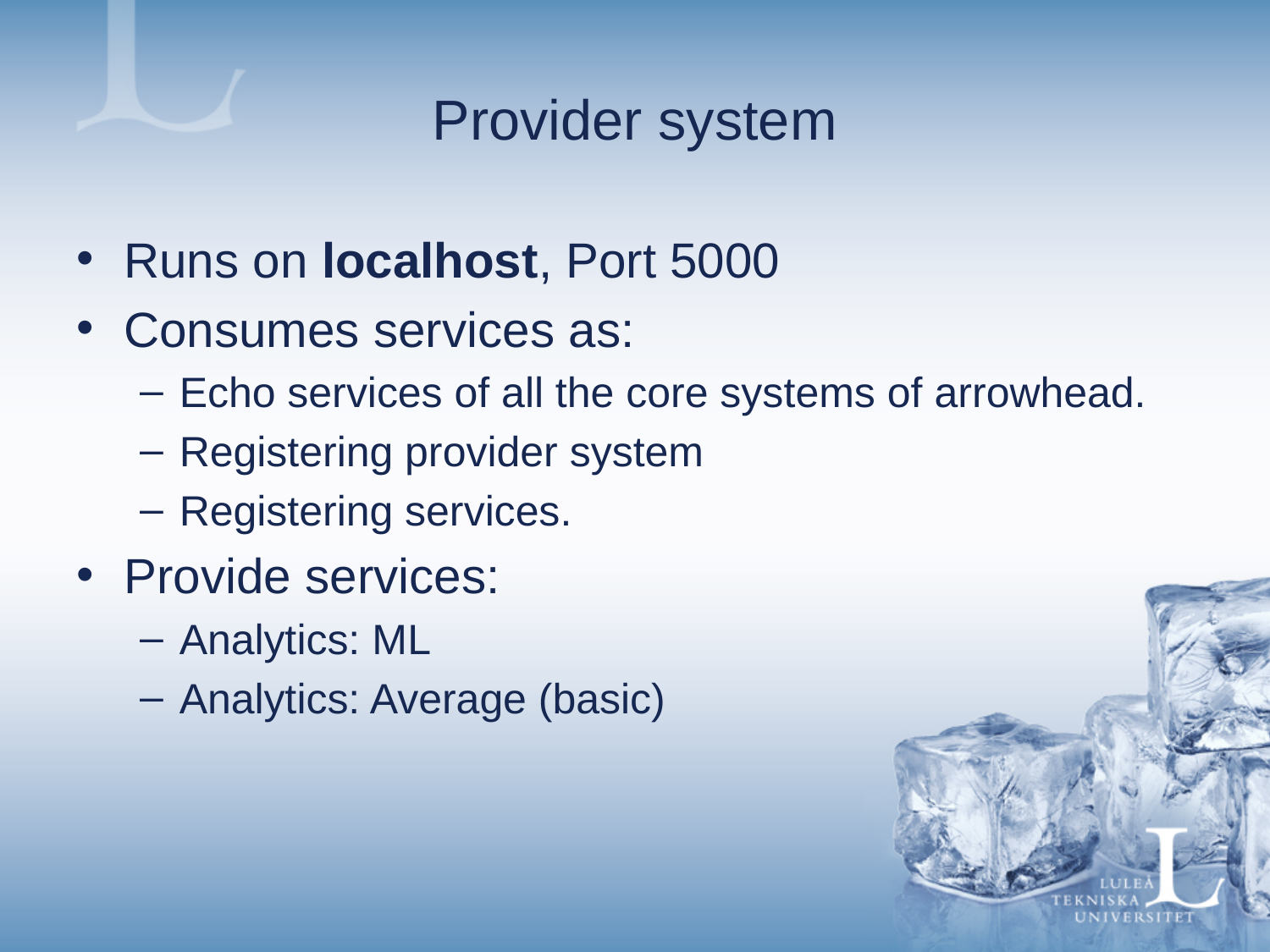

# Provider system
Runs on localhost, Port 5000
Consumes services as:
Echo services of all the core systems of arrowhead.
Registering provider system
Registering services.
Provide services:
Analytics: ML
Analytics: Average (basic)